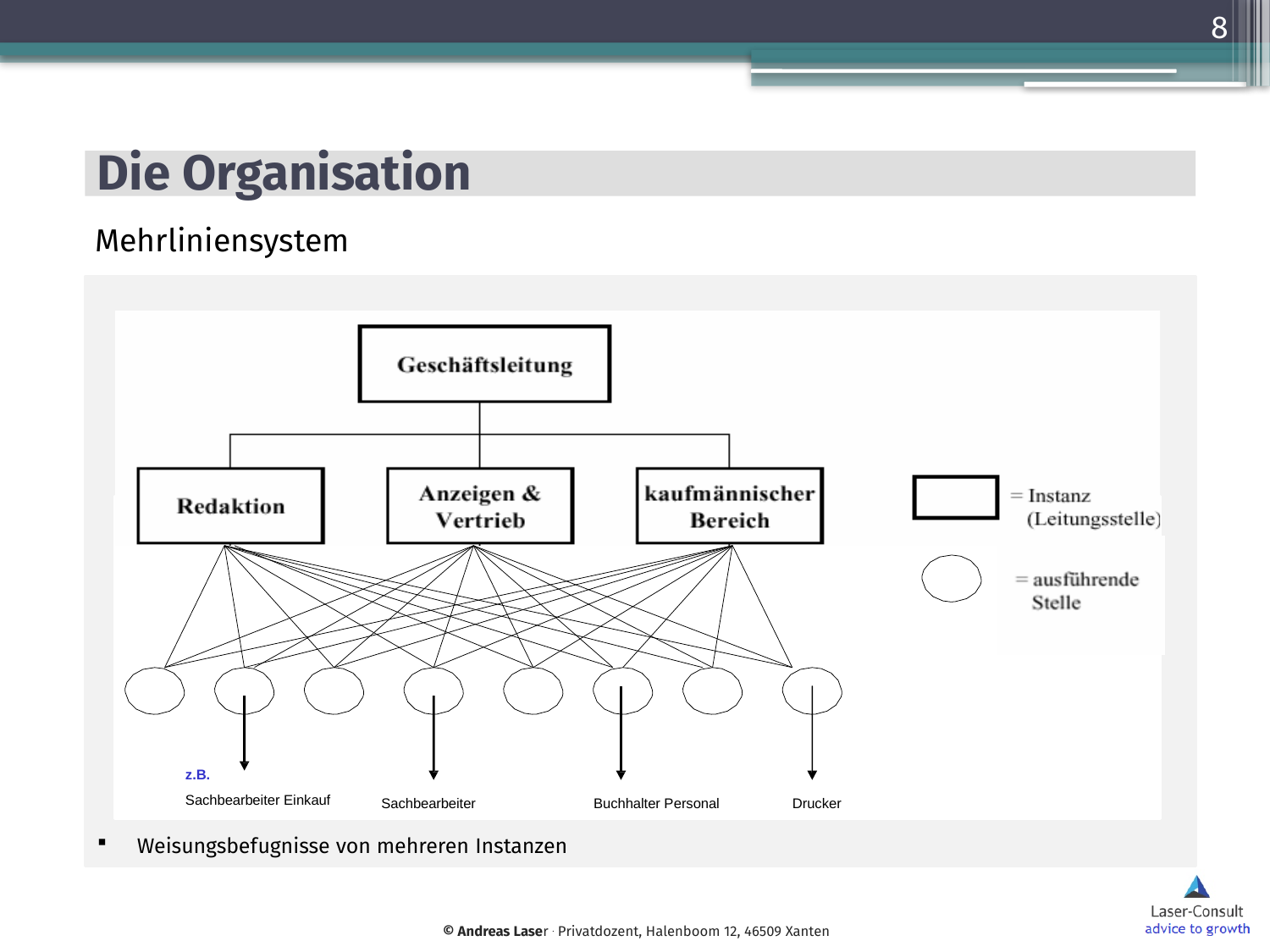

8
# Die Organisation

Mehrliniensystem

z.B.
Sachbearbeiter Einkauf
Sachbearbeiter	                     Buchhalter Personal
Drucker
Weisungsbefugnisse von mehreren Instanzen